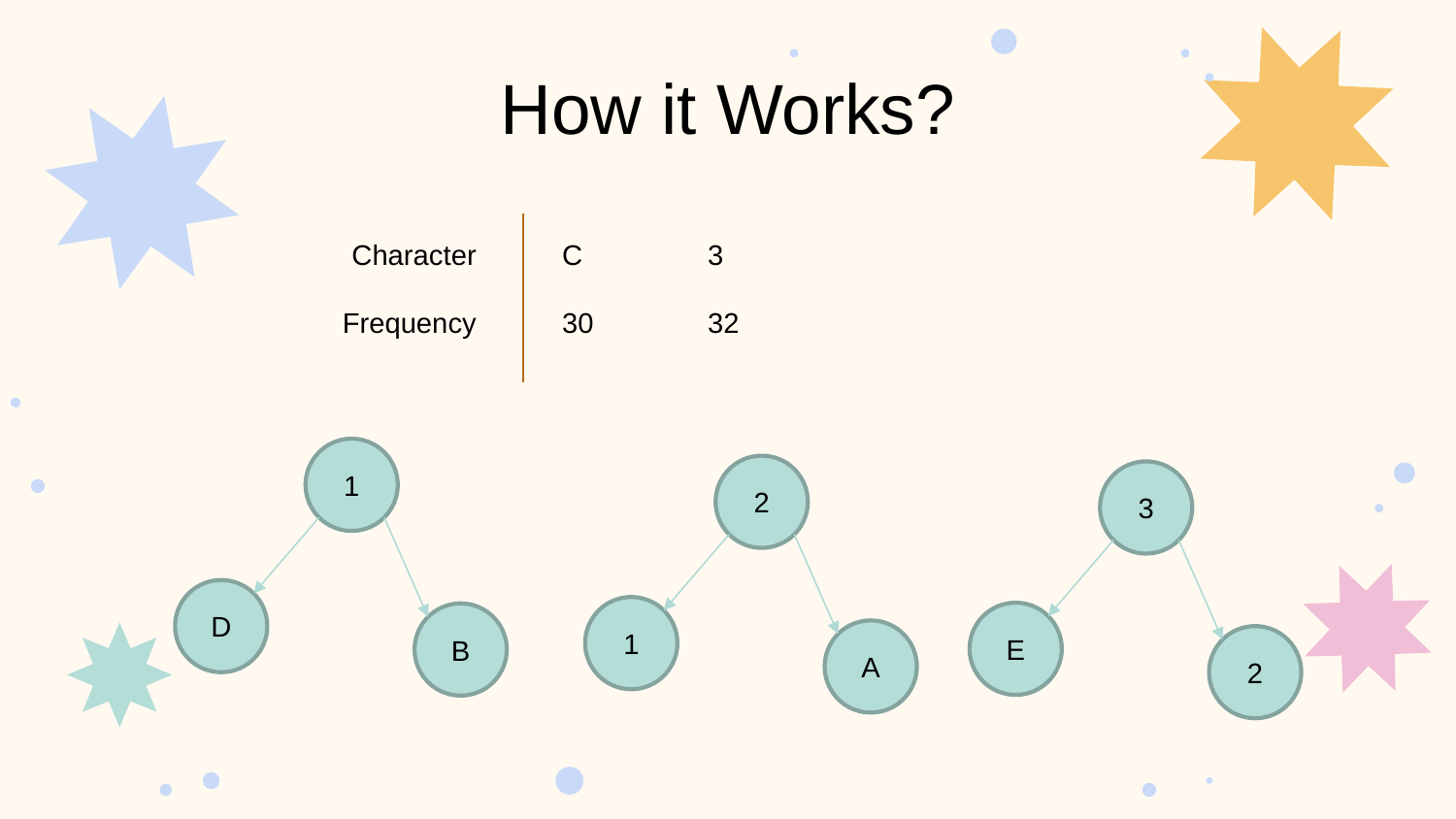

# How it Works?
Character
C	3
Frequency
30	32
1
2
3
D
1
E
B
A
2